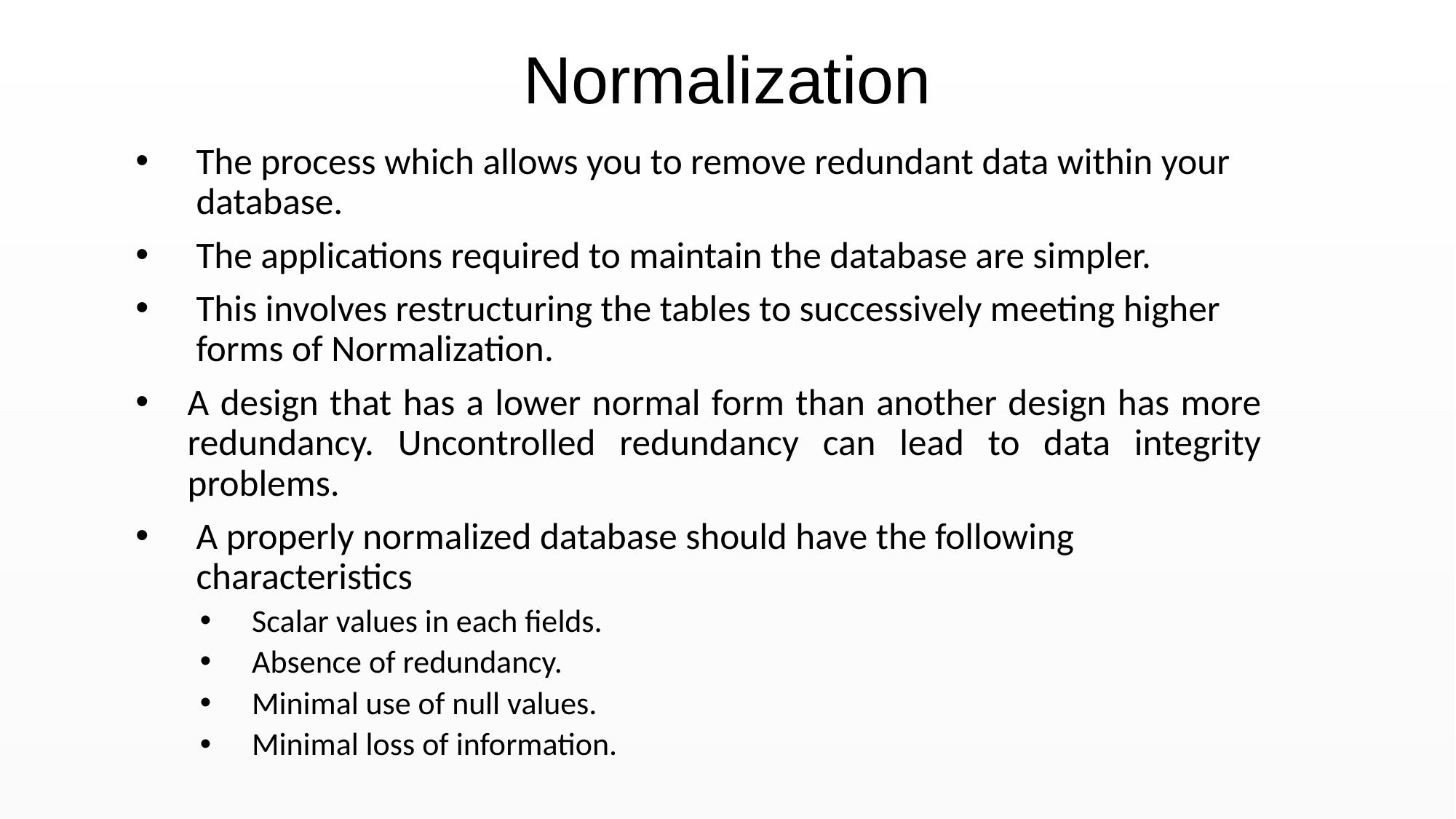

Normalization
The process which allows you to remove redundant data within your database.
The applications required to maintain the database are simpler.
This involves restructuring the tables to successively meeting higher forms of Normalization.
A design that has a lower normal form than another design has more redundancy. Uncontrolled redundancy can lead to data integrity problems.
A properly normalized database should have the following characteristics
Scalar values in each fields.
Absence of redundancy.
Minimal use of null values.
Minimal loss of information.